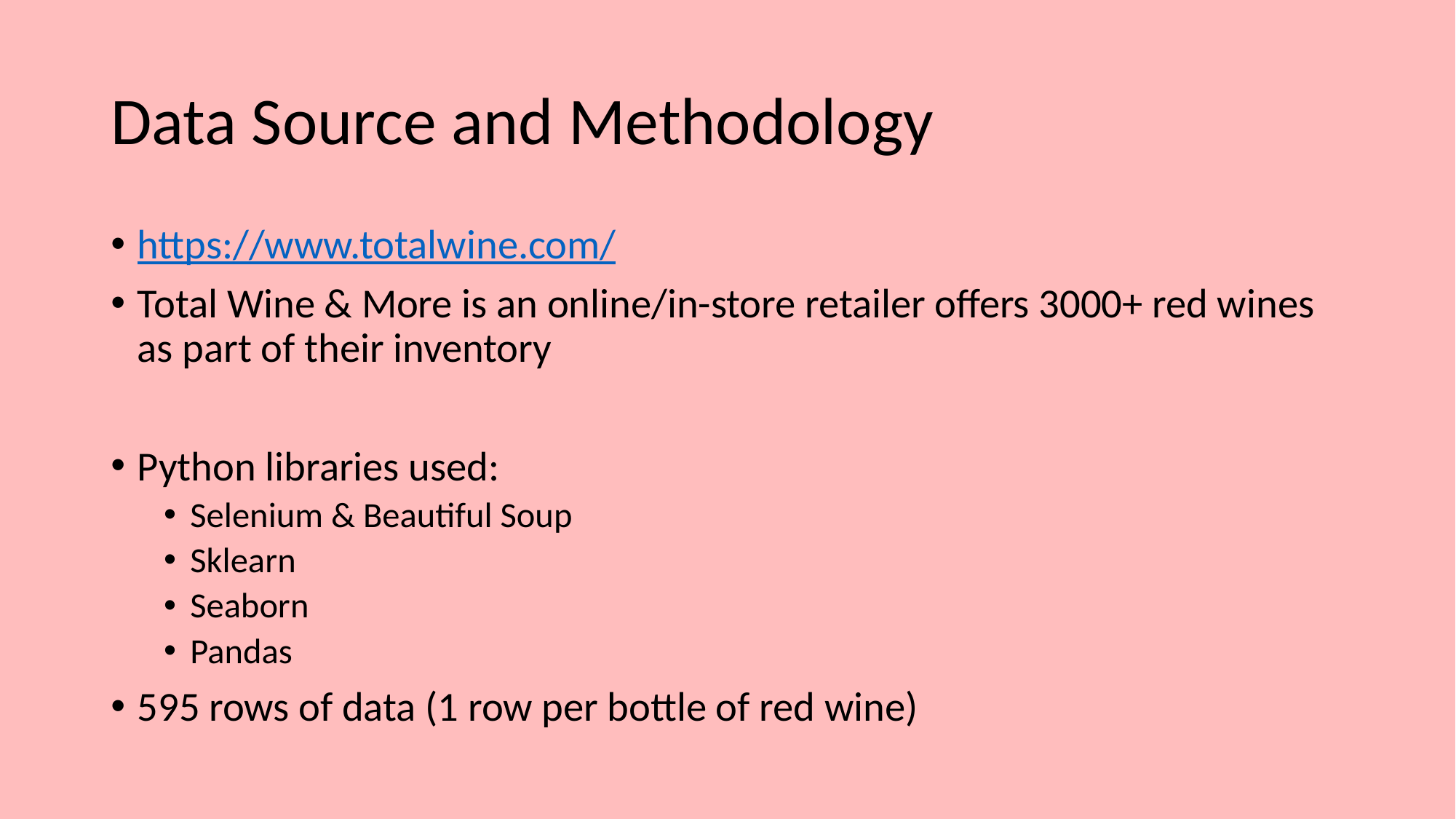

# Data Source and Methodology
https://www.totalwine.com/
Total Wine & More is an online/in-store retailer offers 3000+ red wines as part of their inventory

Python libraries used:
Selenium & Beautiful Soup
Sklearn
Seaborn
Pandas
595 rows of data (1 row per bottle of red wine)